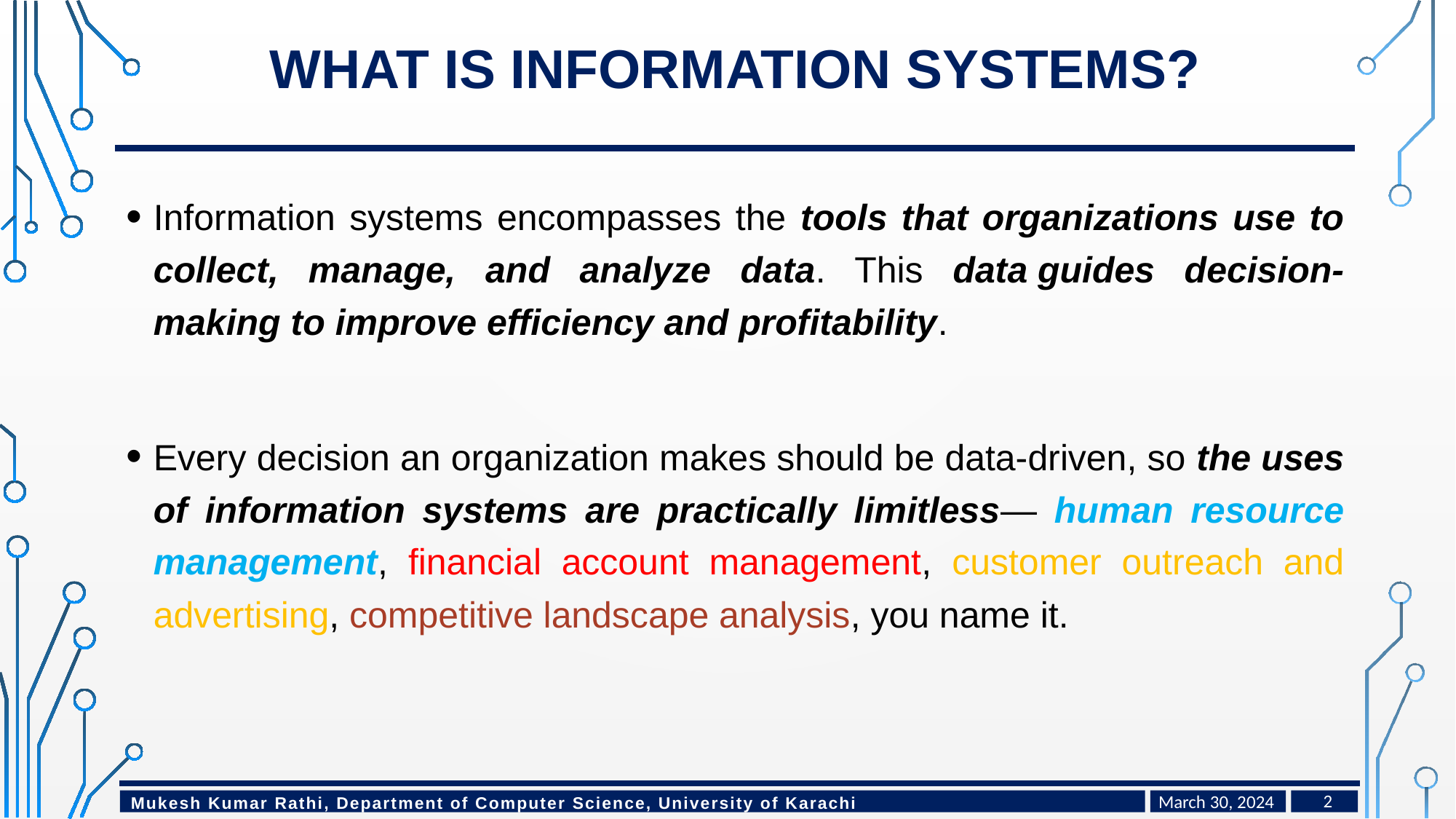

# What is information systems?
Information systems encompasses the tools that organizations use to collect, manage, and analyze data. This data guides decision-making to improve efficiency and profitability.

Every decision an organization makes should be data-driven, so the uses of information systems are practically limitless— human resource management, financial account management, customer outreach and advertising, competitive landscape analysis, you name it.

March 30, 2024
2